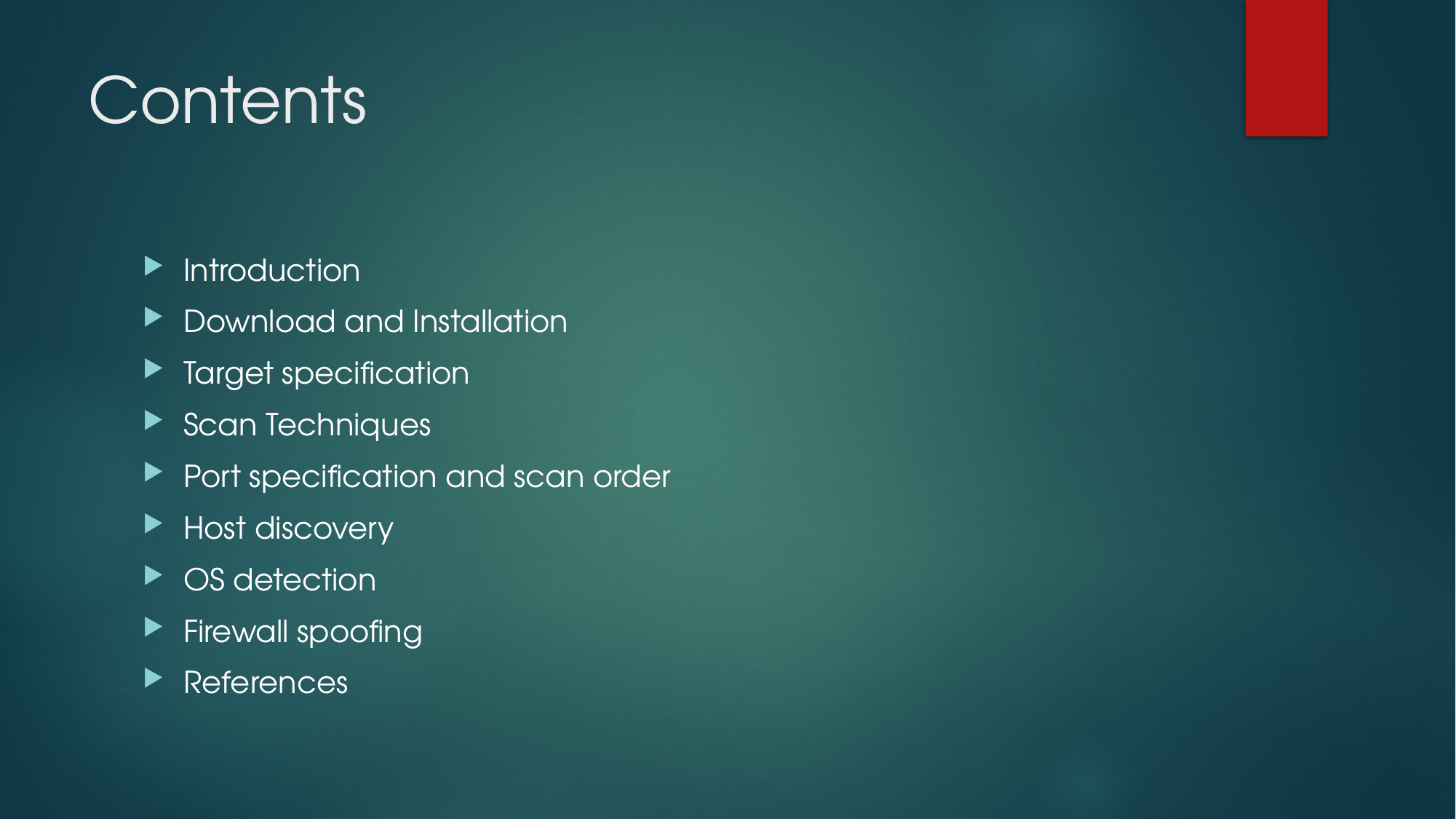

# Contents
Introduction
Download and Installation
Target specification
Scan Techniques
Port specification and scan order
Host discovery
OS detection
Firewall spoofing
References